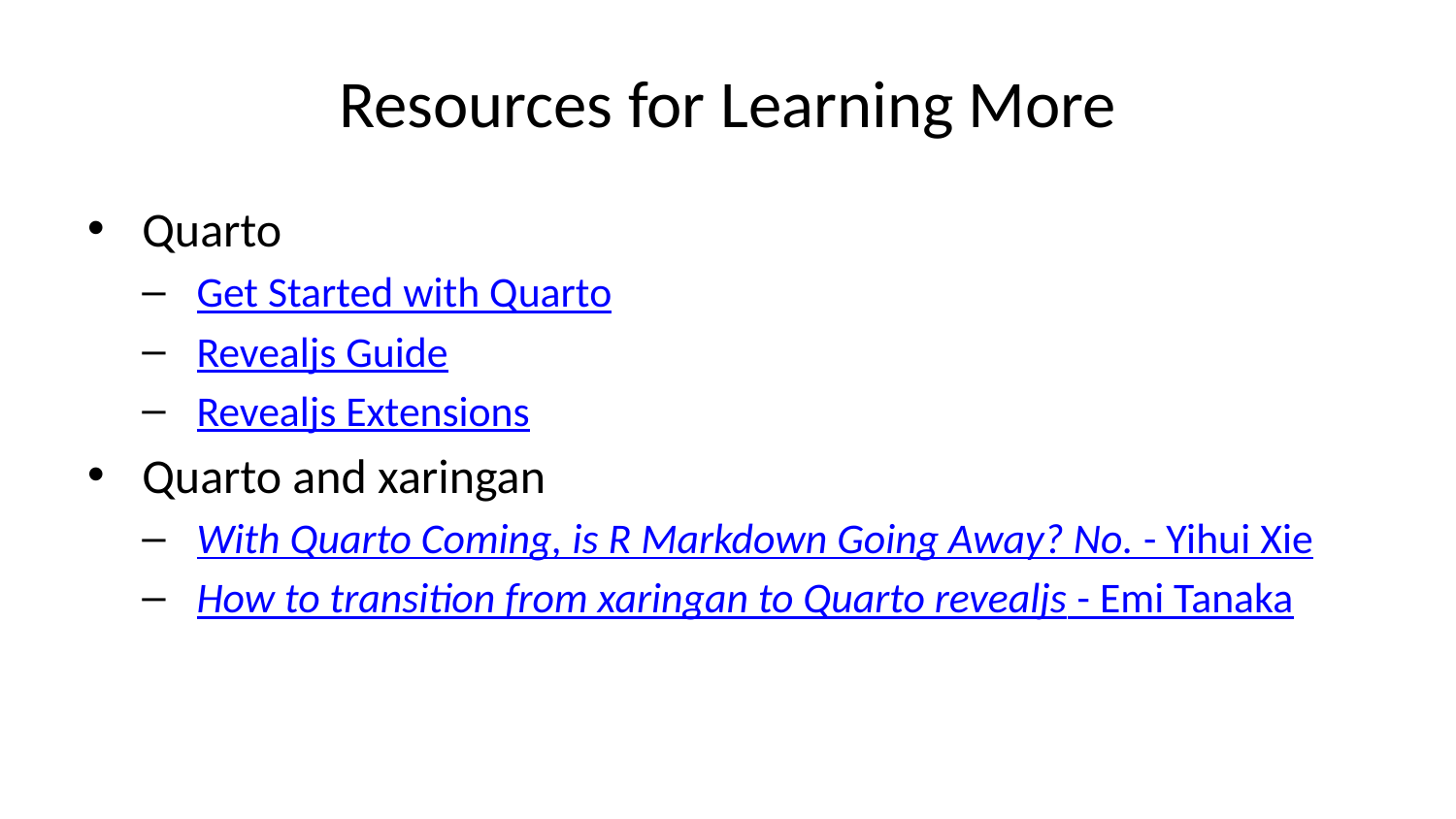

# Resources for Learning More
Quarto
Get Started with Quarto
Revealjs Guide
Revealjs Extensions
Quarto and xaringan
With Quarto Coming, is R Markdown Going Away? No. - Yihui Xie
How to transition from xaringan to Quarto revealjs - Emi Tanaka